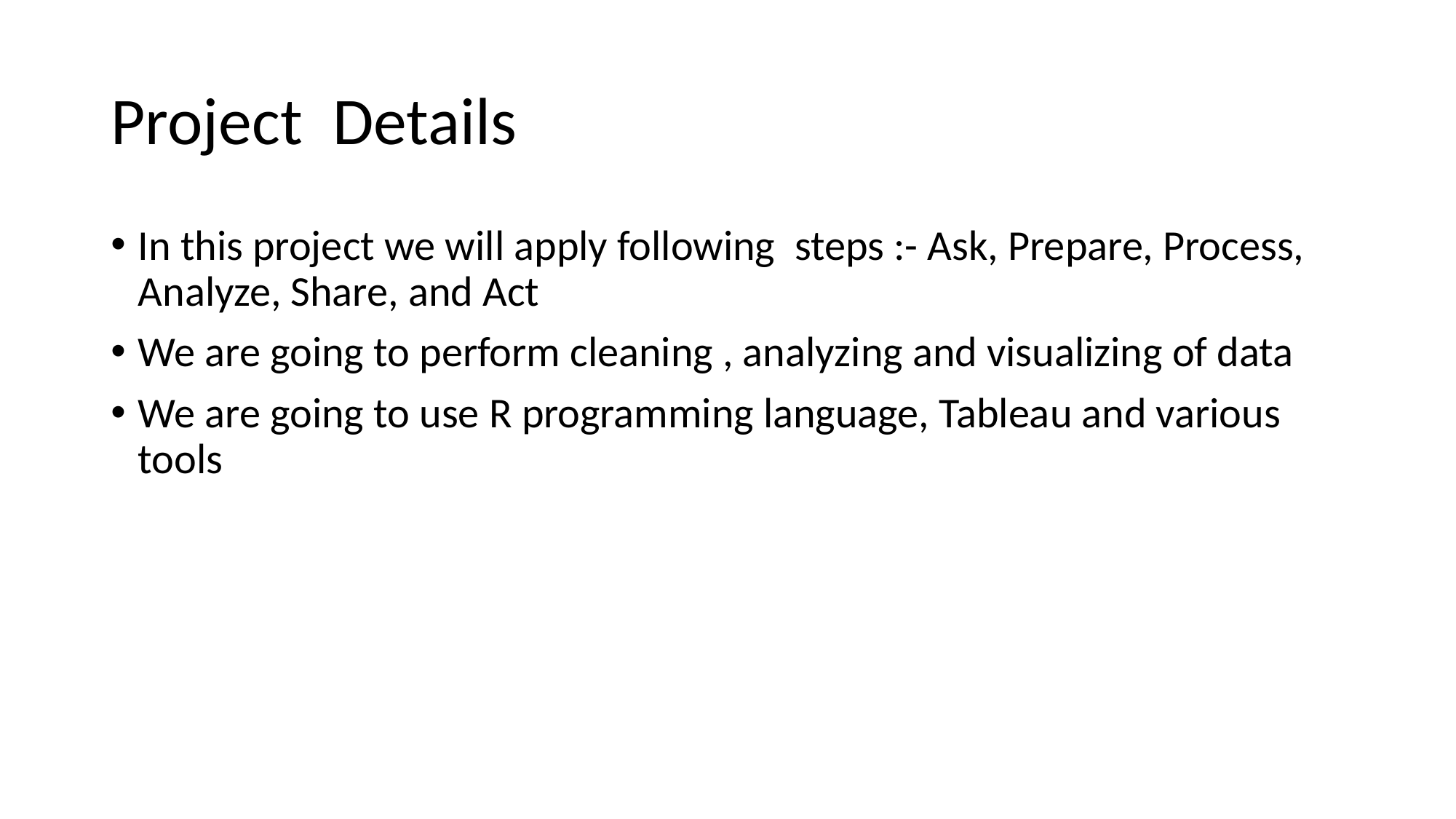

# Project  Details
In this project we will apply following  steps :- Ask, Prepare, Process, Analyze, Share, and Act
We are going to perform cleaning , analyzing and visualizing of data
We are going to use R programming language, Tableau and various tools